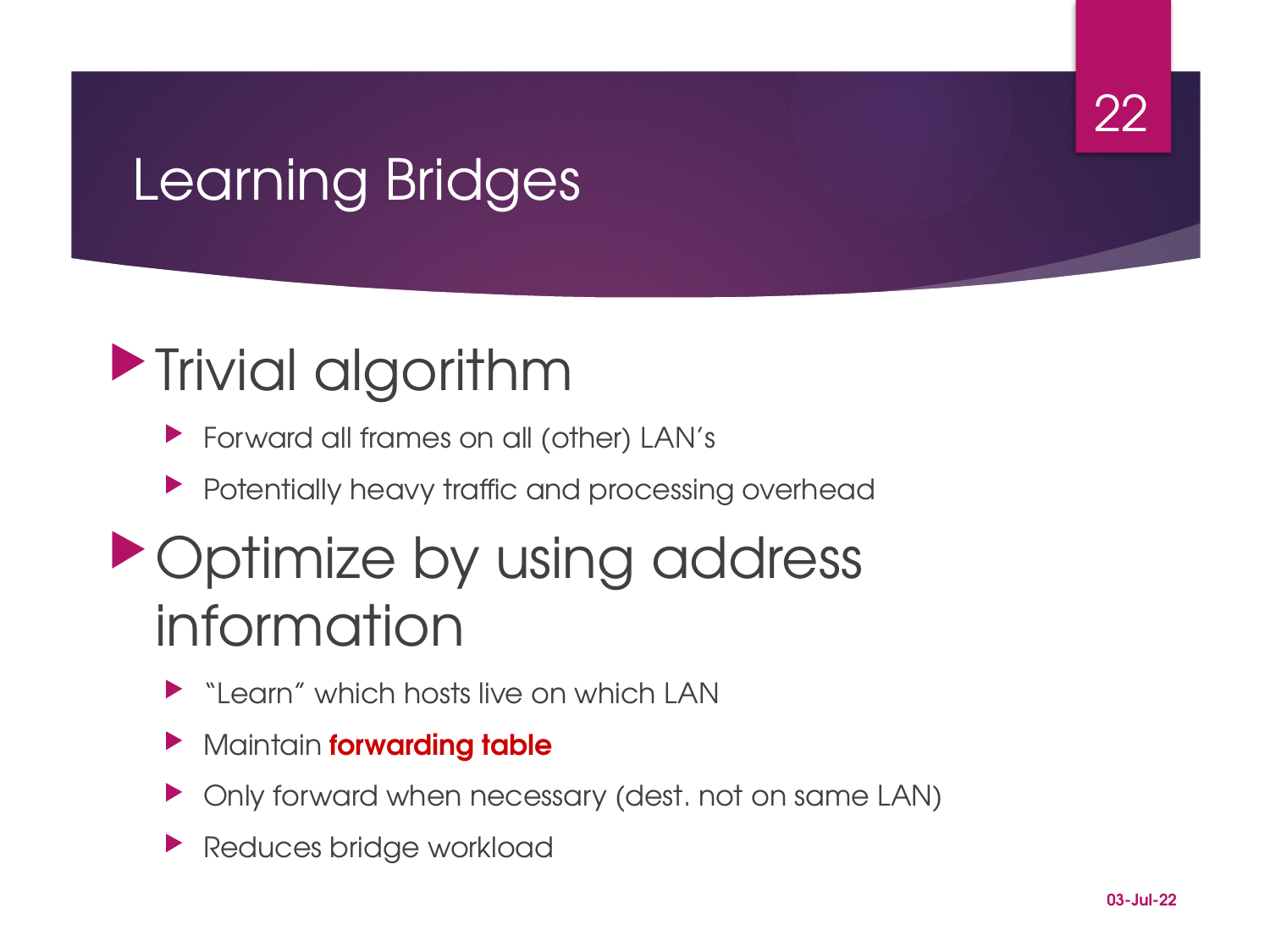

22
# Learning Bridges
Trivial algorithm
Forward all frames on all (other) LAN’s
Potentially heavy traffic and processing overhead
Optimize by using address information
“Learn” which hosts live on which LAN
Maintain forwarding table
Only forward when necessary (dest. not on same LAN)
Reduces bridge workload
03-Jul-22